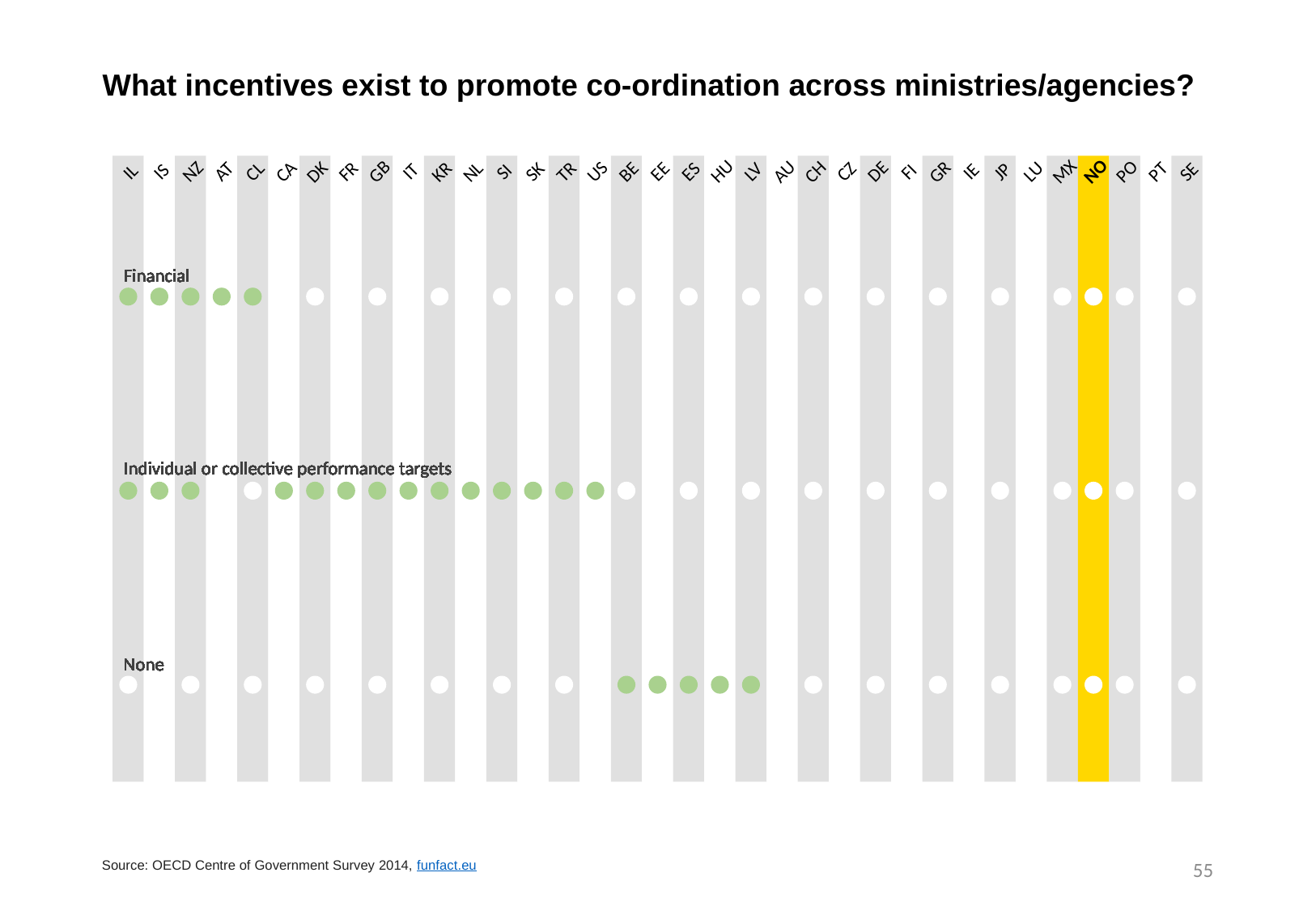

# What incentives exist to promote co-ordination across ministries/agencies?

NO
IS
SI
SK
US
ES
PO
SE
GB
GR
CL
CA
CH
CZ
HU
AU
LU
JP
IL
AT
DK
IT
KR
NL
LV
FI
IE
MX
NZ
FR
TR
PT
BE
EE
DE
Financial
Financial
Financial
Financial
Financial
Financial
Financial
Financial
Financial
Financial
Financial
Financial
Financial
Financial
Financial
Financial
Financial
Financial
Financial
Financial
Financial
Financial
Financial
Financial
Financial
Financial
Financial
Financial
Financial
Financial
Financial
Financial
Financial
Financial
Financial

Individual or collective performance targets
Individual or collective performance targets
Individual or collective performance targets
Individual or collective performance targets
Individual or collective performance targets
Individual or collective performance targets
Individual or collective performance targets
Individual or collective performance targets
Individual or collective performance targets
Individual or collective performance targets
Individual or collective performance targets
Individual or collective performance targets
Individual or collective performance targets
Individual or collective performance targets
Individual or collective performance targets
Individual or collective performance targets
Individual or collective performance targets
Individual or collective performance targets
Individual or collective performance targets
Individual or collective performance targets
Individual or collective performance targets
Individual or collective performance targets
Individual or collective performance targets
Individual or collective performance targets
Individual or collective performance targets
Individual or collective performance targets
Individual or collective performance targets
Individual or collective performance targets
Individual or collective performance targets
Individual or collective performance targets
Individual or collective performance targets
Individual or collective performance targets
Individual or collective performance targets
Individual or collective performance targets
Individual or collective performance targets

None
None
None
None
None
None
None
None
None
None
None
None
None
None
None
None
None
None
None
None
None
None
None
None
None
None
None
None
None
None
None
None
None
None
None

55